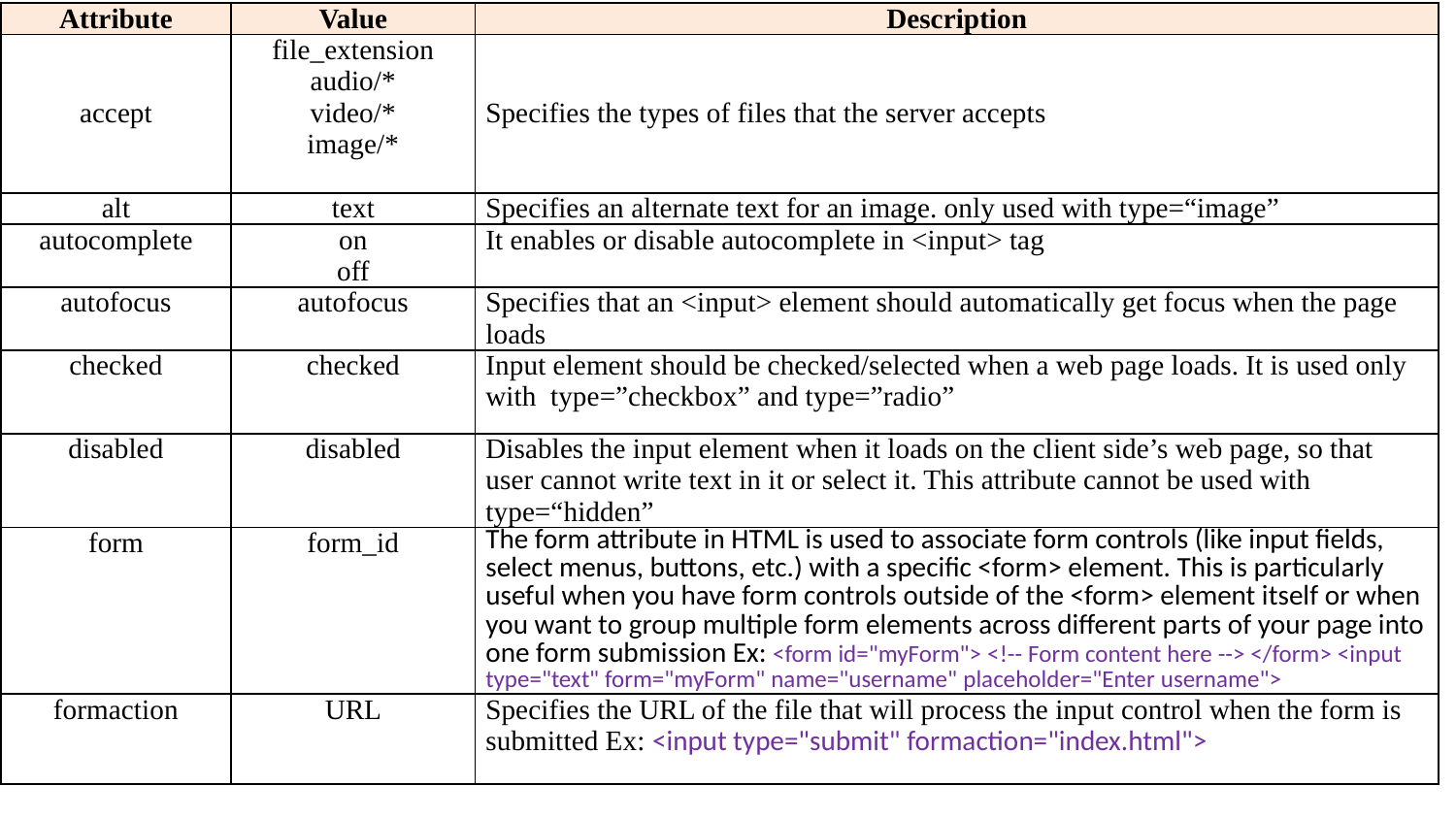

| Attribute | Value | Description |
| --- | --- | --- |
| accept | file\_extension audio/\* video/\* image/\* | Specifies the types of files that the server accepts |
| alt | text | Specifies an alternate text for an image. only used with type=“image” |
| autocomplete | on off | It enables or disable autocomplete in <input> tag |
| autofocus | autofocus | Specifies that an <input> element should automatically get focus when the page loads |
| checked | checked | Input element should be checked/selected when a web page loads. It is used only with type=”checkbox” and type=”radio” |
| disabled | disabled | Disables the input element when it loads on the client side’s web page, so that user cannot write text in it or select it. This attribute cannot be used with type=“hidden” |
| form | form\_id | The form attribute in HTML is used to associate form controls (like input fields, select menus, buttons, etc.) with a specific <form> element. This is particularly useful when you have form controls outside of the <form> element itself or when you want to group multiple form elements across different parts of your page into one form submission Ex: <form id="myForm"> <!-- Form content here --> </form> <input type="text" form="myForm" name="username" placeholder="Enter username"> |
| formaction | URL | Specifies the URL of the file that will process the input control when the form is submitted Ex: <input type="submit" formaction="index.html"> |